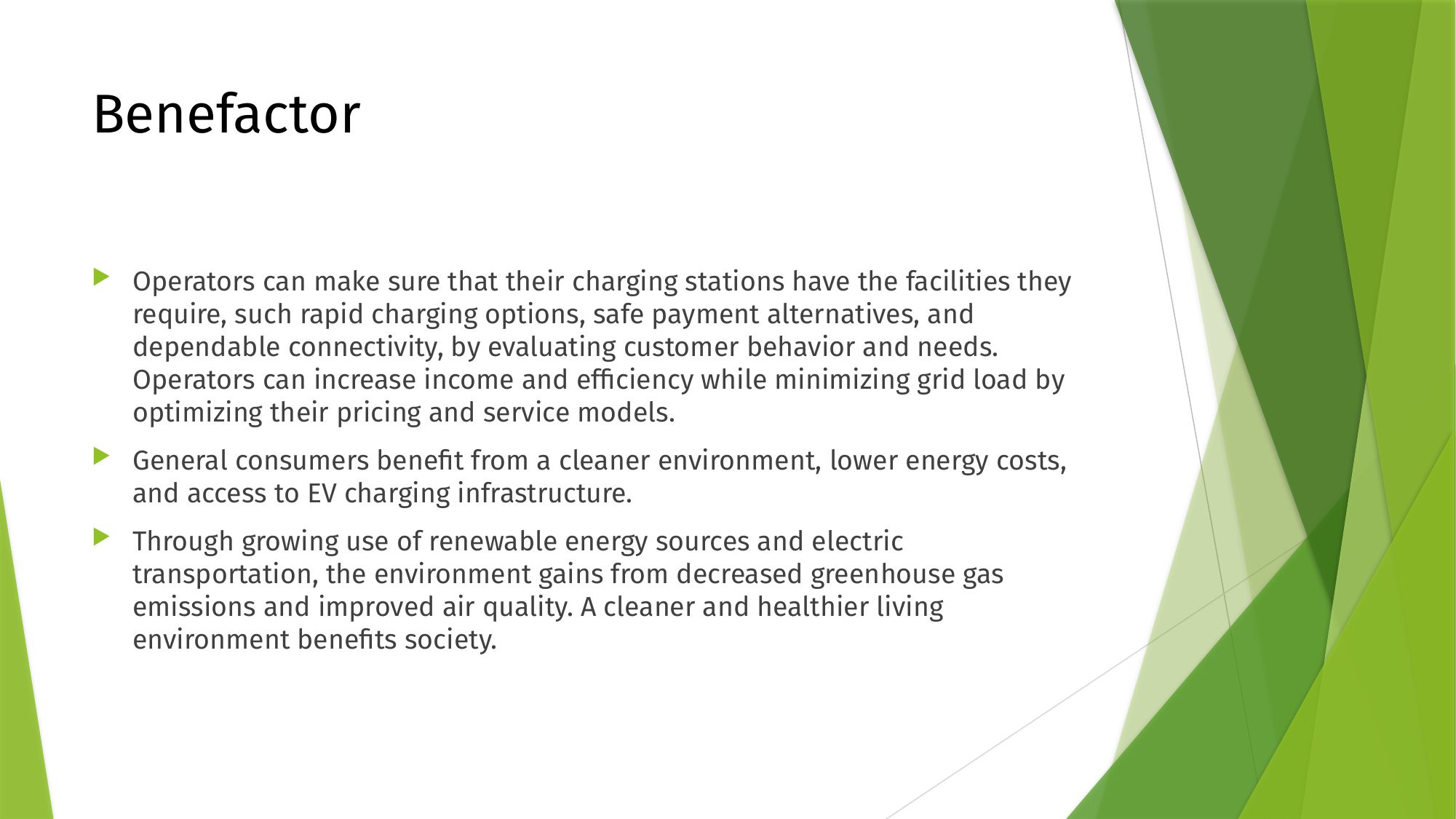

# Benefactor
Operators can make sure that their charging stations have the facilities they require, such rapid charging options, safe payment alternatives, and dependable connectivity, by evaluating customer behavior and needs. Operators can increase income and efficiency while minimizing grid load by optimizing their pricing and service models.
General consumers benefit from a cleaner environment, lower energy costs, and access to EV charging infrastructure.
Through growing use of renewable energy sources and electric transportation, the environment gains from decreased greenhouse gas emissions and improved air quality. A cleaner and healthier living environment benefits society.